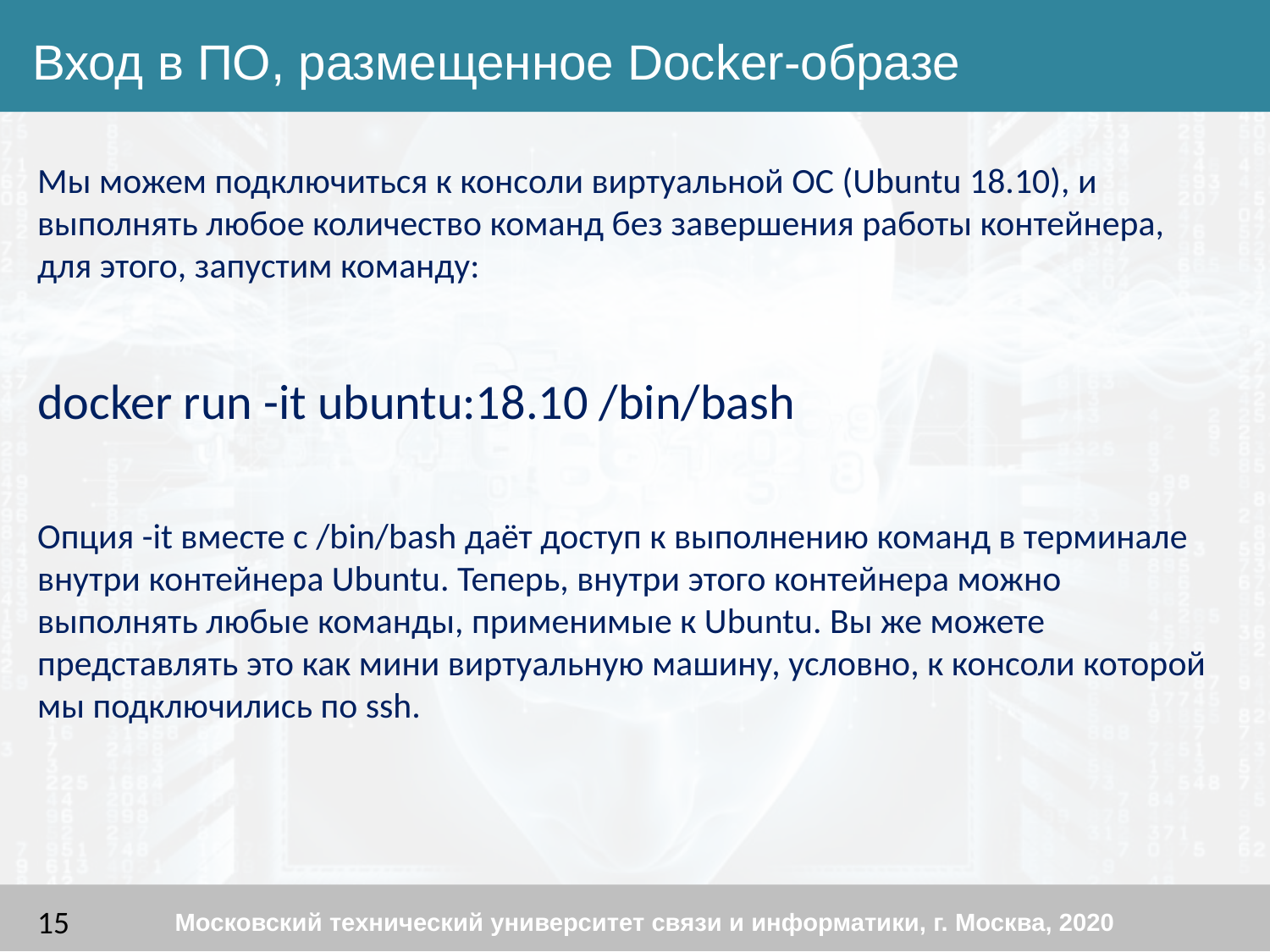

Вход в ПО, размещенное Docker-образе
Мы можем подключиться к консоли виртуальной ОС (Ubuntu 18.10), и выполнять любое количество команд без завершения работы контейнера, для этого, запустим команду:

docker run -it ubuntu:18.10 /bin/bash

Опция -it вместе с /bin/bash даёт доступ к выполнению команд в терминале внутри контейнера Ubuntu. Теперь, внутри этого контейнера можно выполнять любые команды, применимые к Ubuntu. Вы же можете представлять это как мини виртуальную машину, условно, к консоли которой мы подключились по ssh.

15
Московский технический университет связи и информатики, г. Москва, 2020